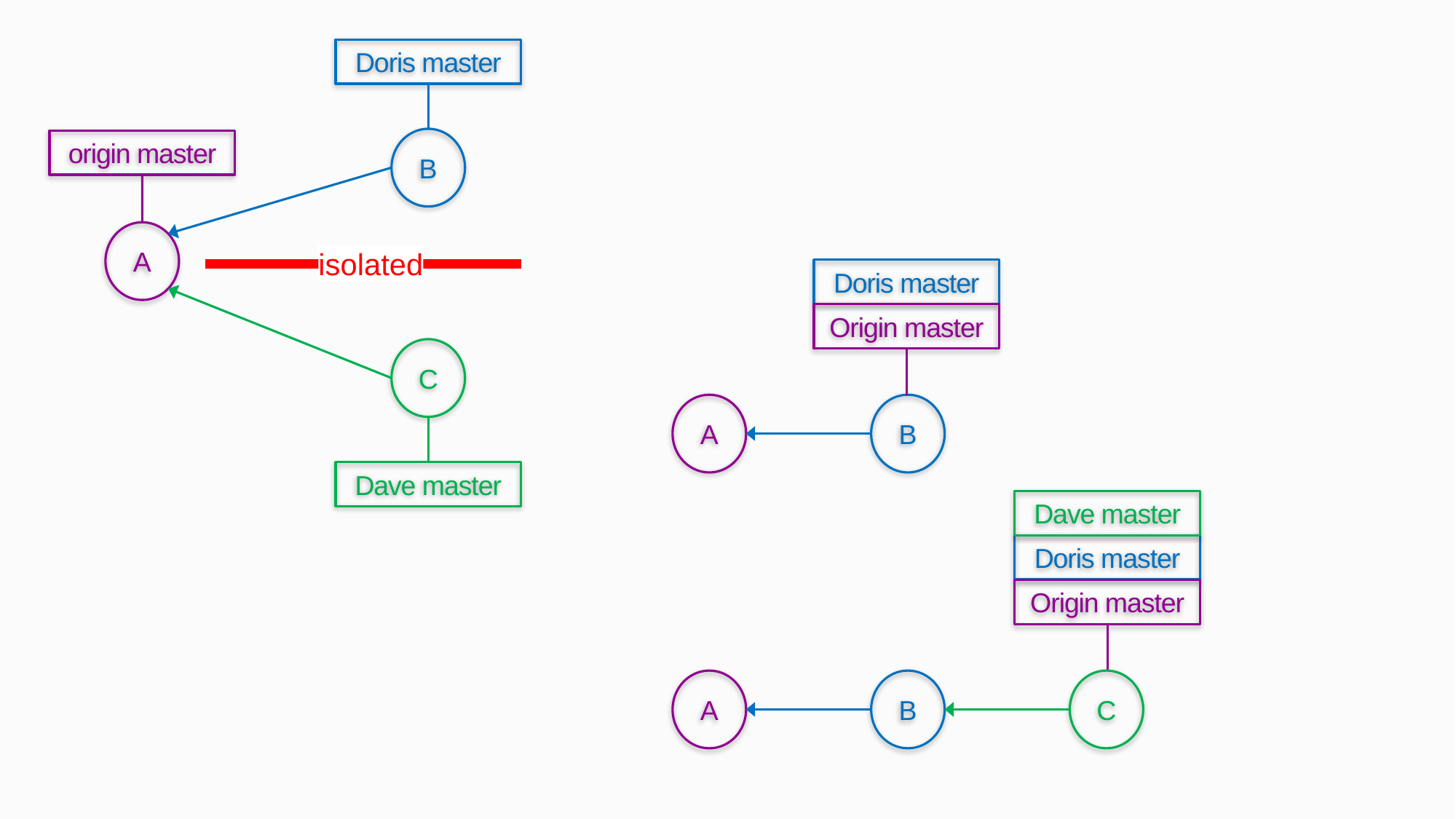

Doris master
B
origin master
A
isolated
Doris master
Origin master
C
A
B
Dave master
Dave master
Doris master
Origin master
A
B
C